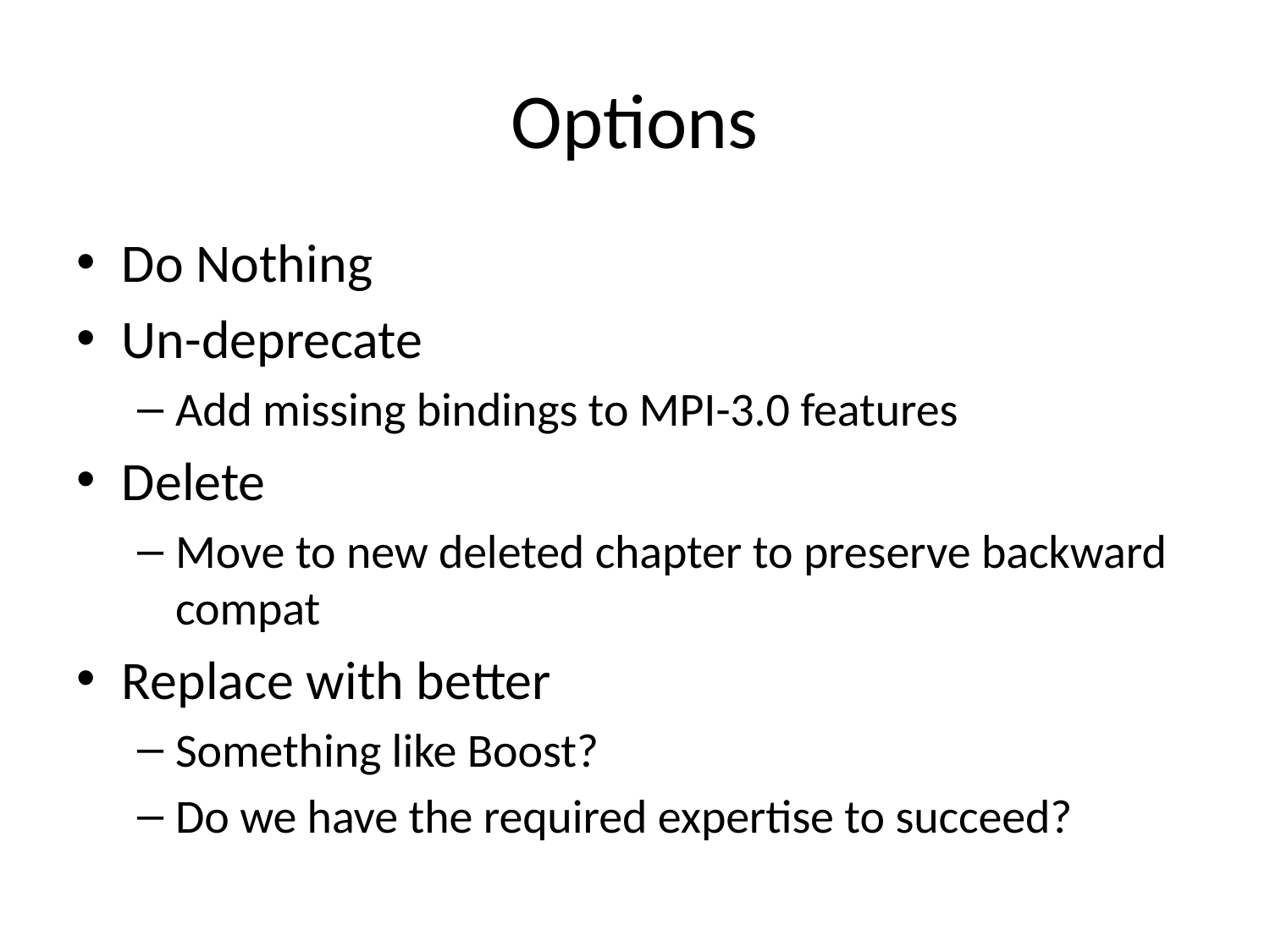

# Options
Do Nothing
Un-deprecate
Add missing bindings to MPI-3.0 features
Delete
Move to new deleted chapter to preserve backward compat
Replace with better
Something like Boost?
Do we have the required expertise to succeed?